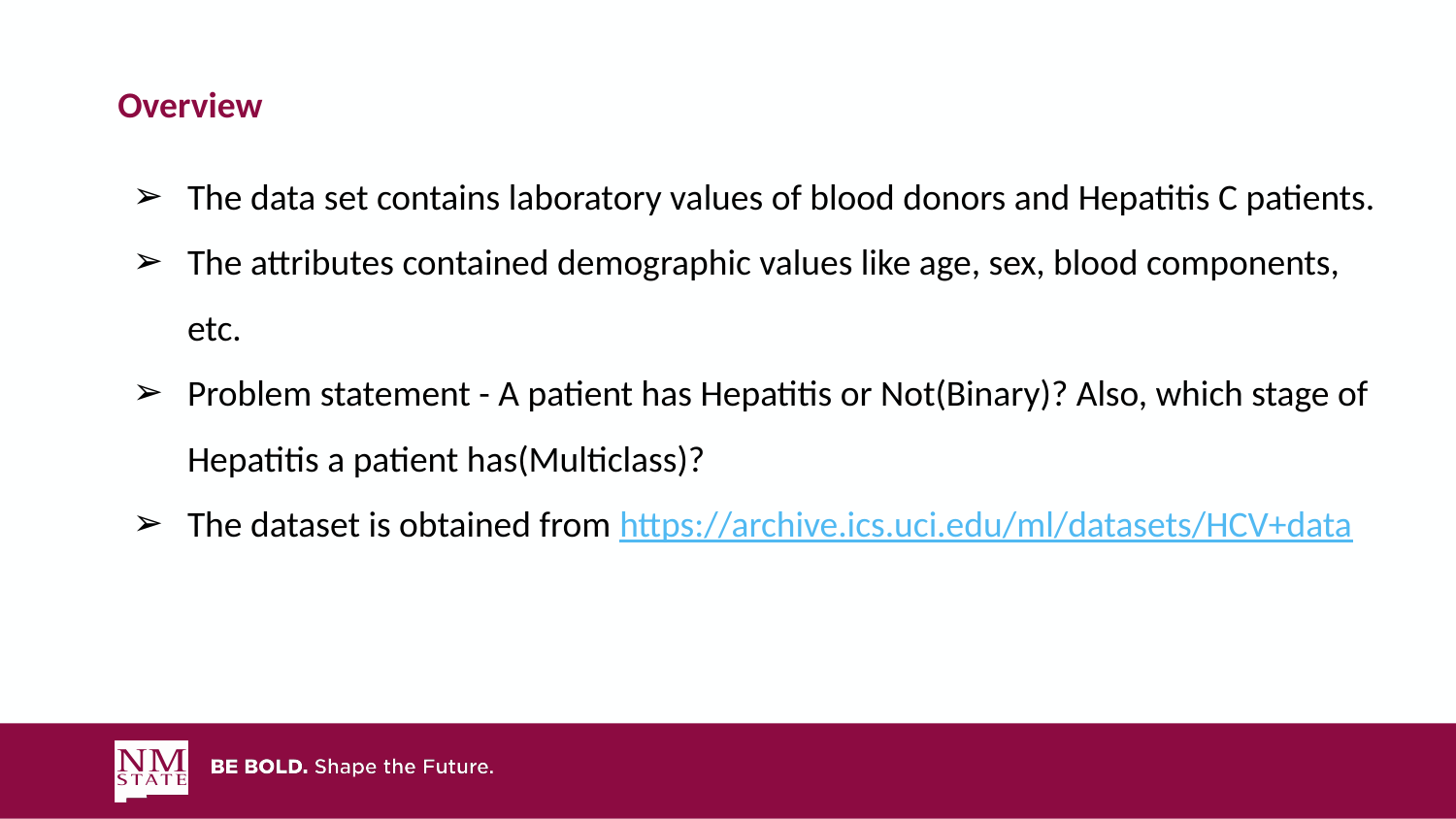

# Overview
The data set contains laboratory values of blood donors and Hepatitis C patients.
The attributes contained demographic values like age, sex, blood components, etc.
Problem statement - A patient has Hepatitis or Not(Binary)? Also, which stage of Hepatitis a patient has(Multiclass)?
The dataset is obtained from https://archive.ics.uci.edu/ml/datasets/HCV+data